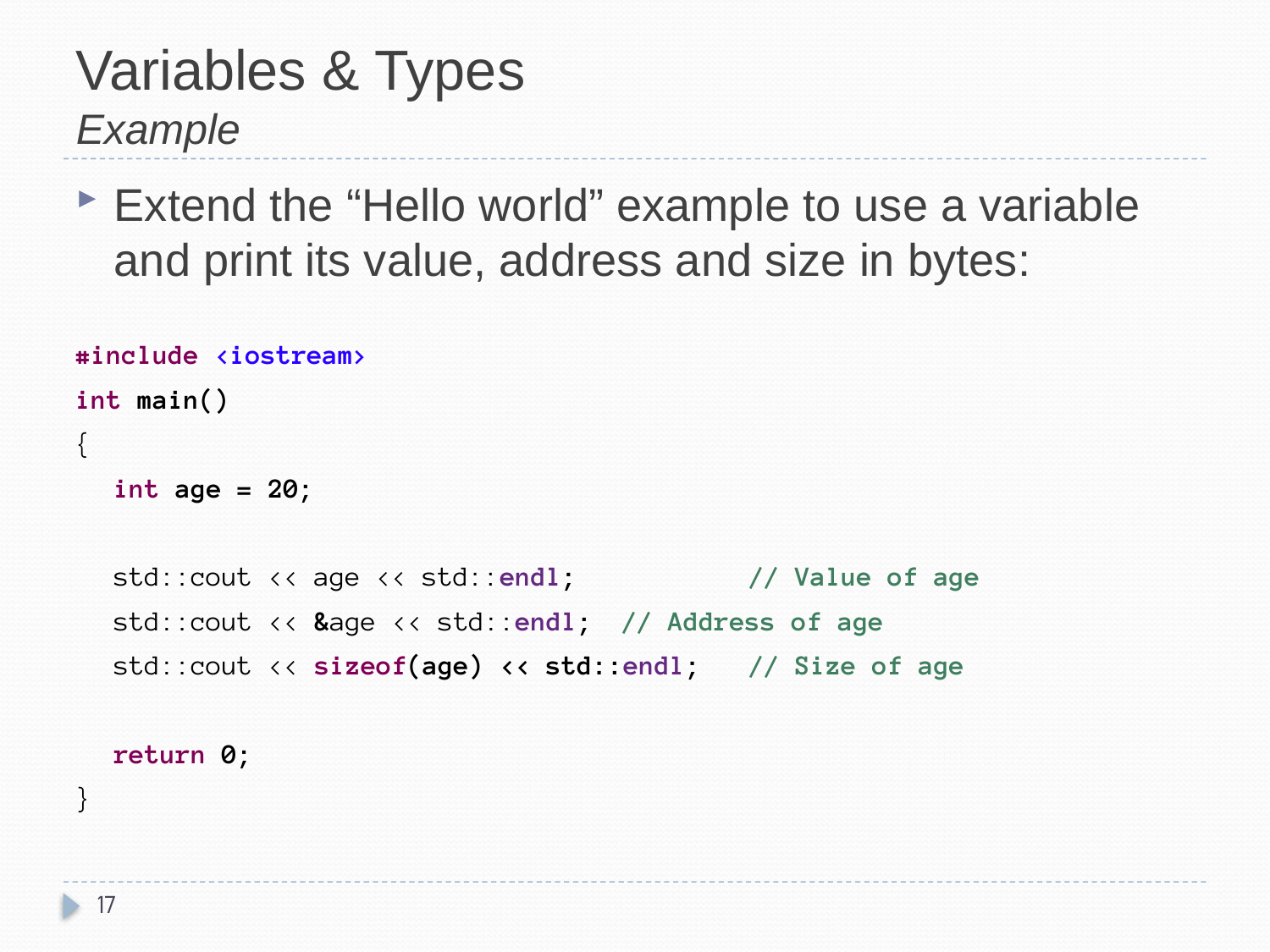

# Variables & Types Example
Extend the “Hello world” example to use a variable and print its value, address and size in bytes:

#include <iostream>
int main()
{
	int age = 20;

	std::cout << age << std::endl;		// Value of age
	std::cout << &age << std::endl;	// Address of age
	std::cout << sizeof(age) << std::endl;	// Size of age

	return 0;
}
17